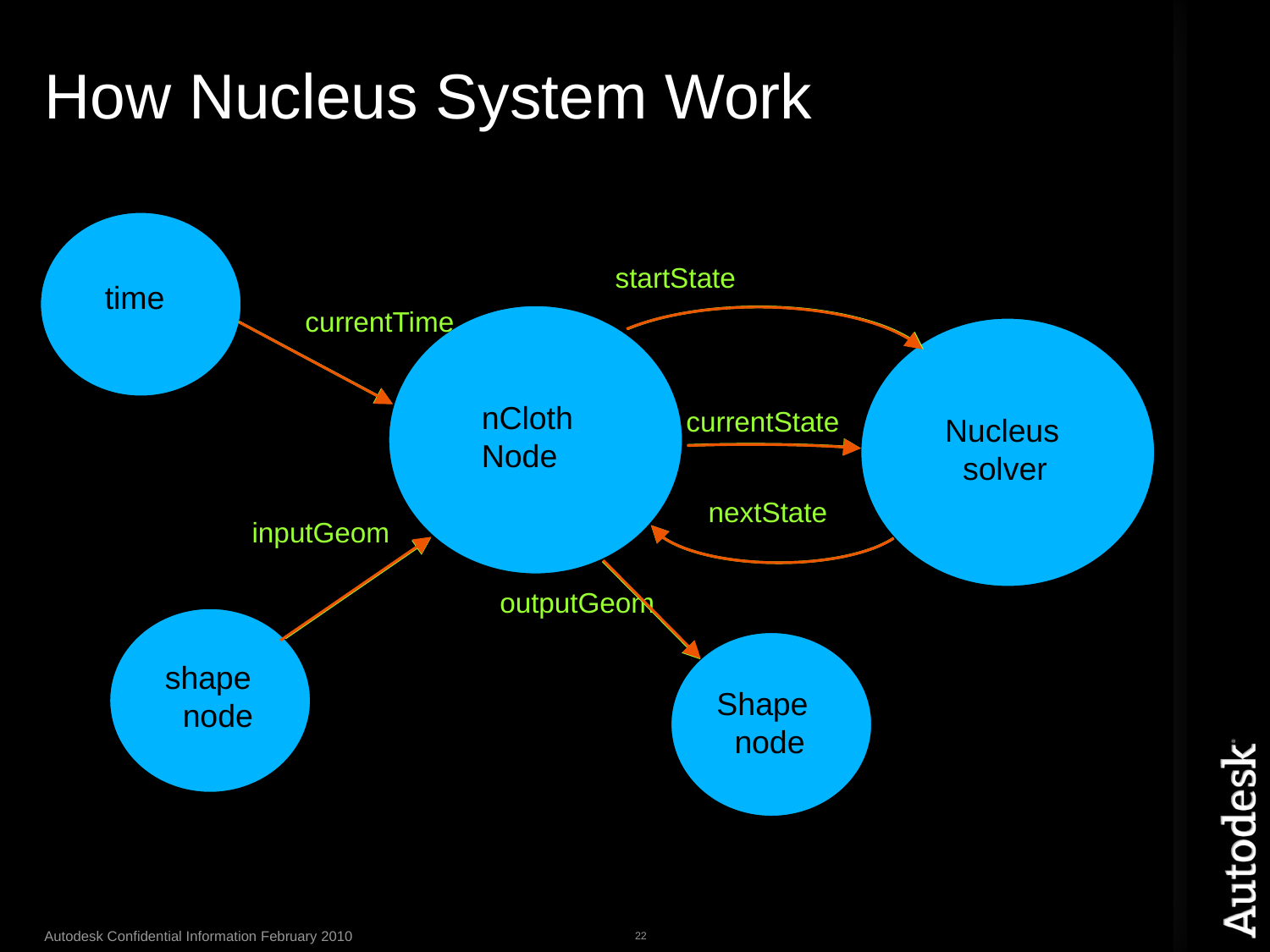

# How Nucleus System Work

time

startState
currentTime

Nucleus
  solver
 nCloth
 Node
currentState

nextState
inputGeom
outputGeom

shape
  node

Shape
  node